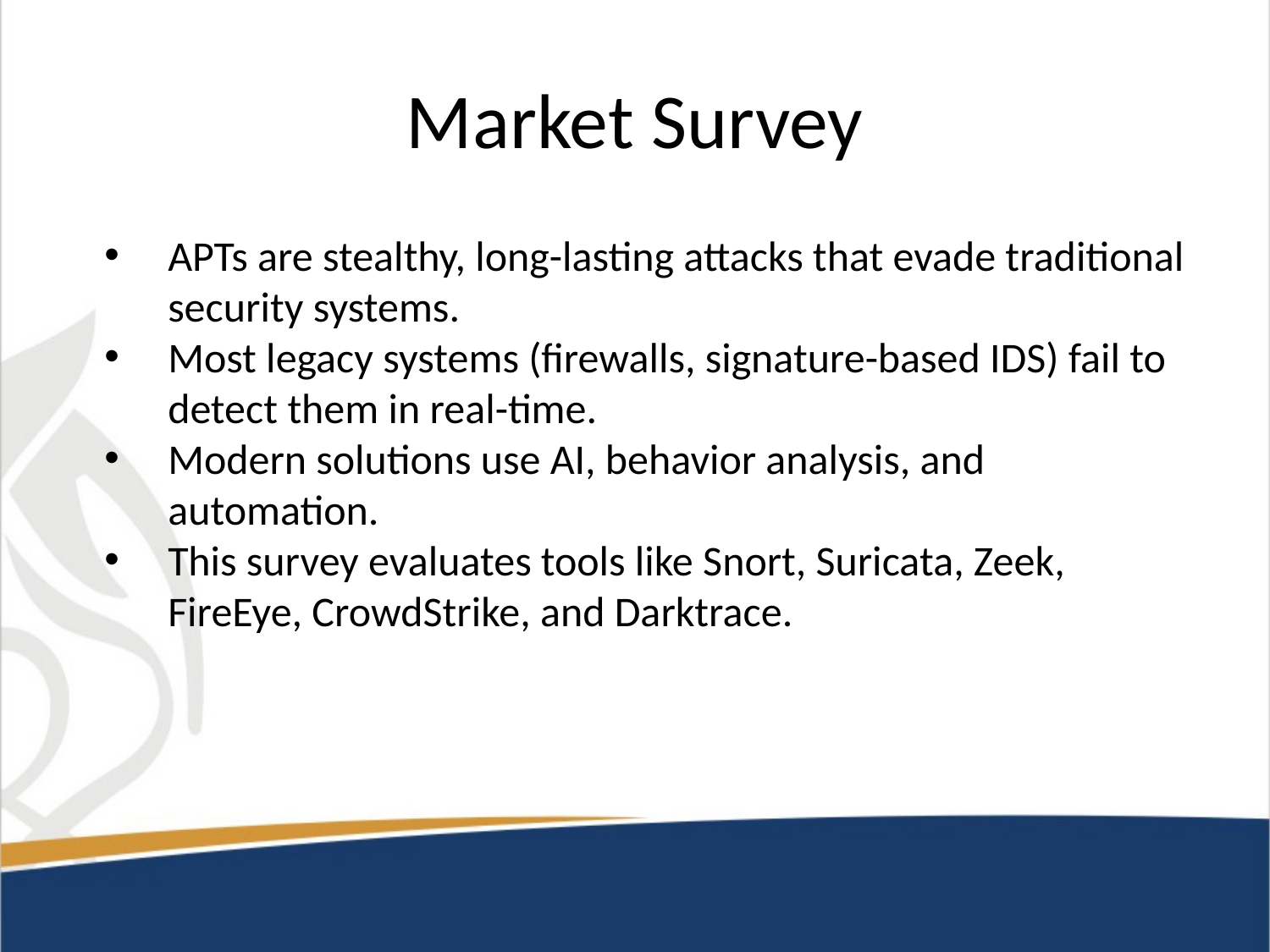

# Market Survey
APTs are stealthy, long-lasting attacks that evade traditional security systems.
Most legacy systems (firewalls, signature-based IDS) fail to detect them in real-time.
Modern solutions use AI, behavior analysis, and automation.
This survey evaluates tools like Snort, Suricata, Zeek, FireEye, CrowdStrike, and Darktrace.